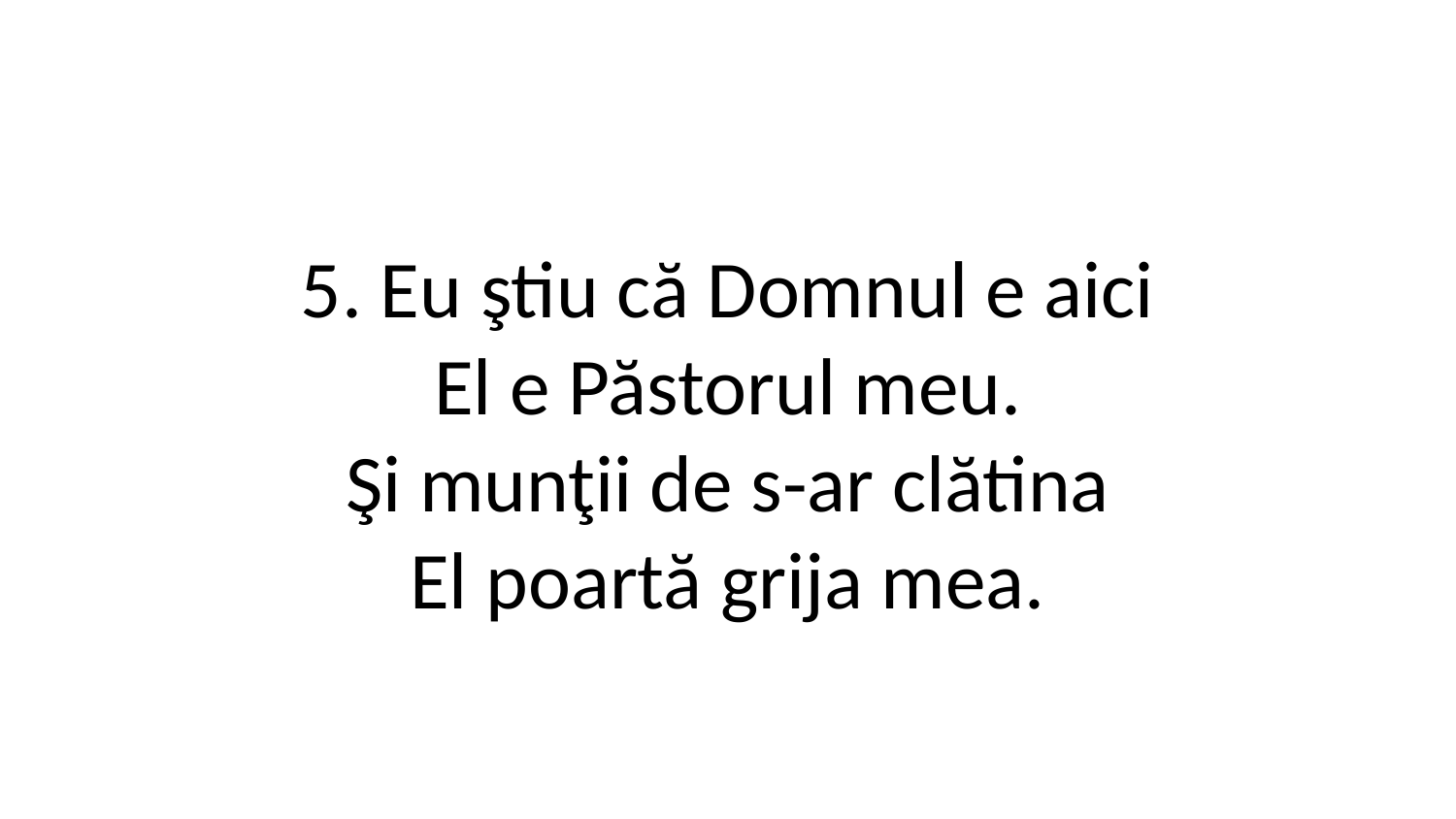

5. Eu ştiu că Domnul e aici
El e Păstorul meu.
Şi munţii de s-ar clătina
El poartă grija mea.